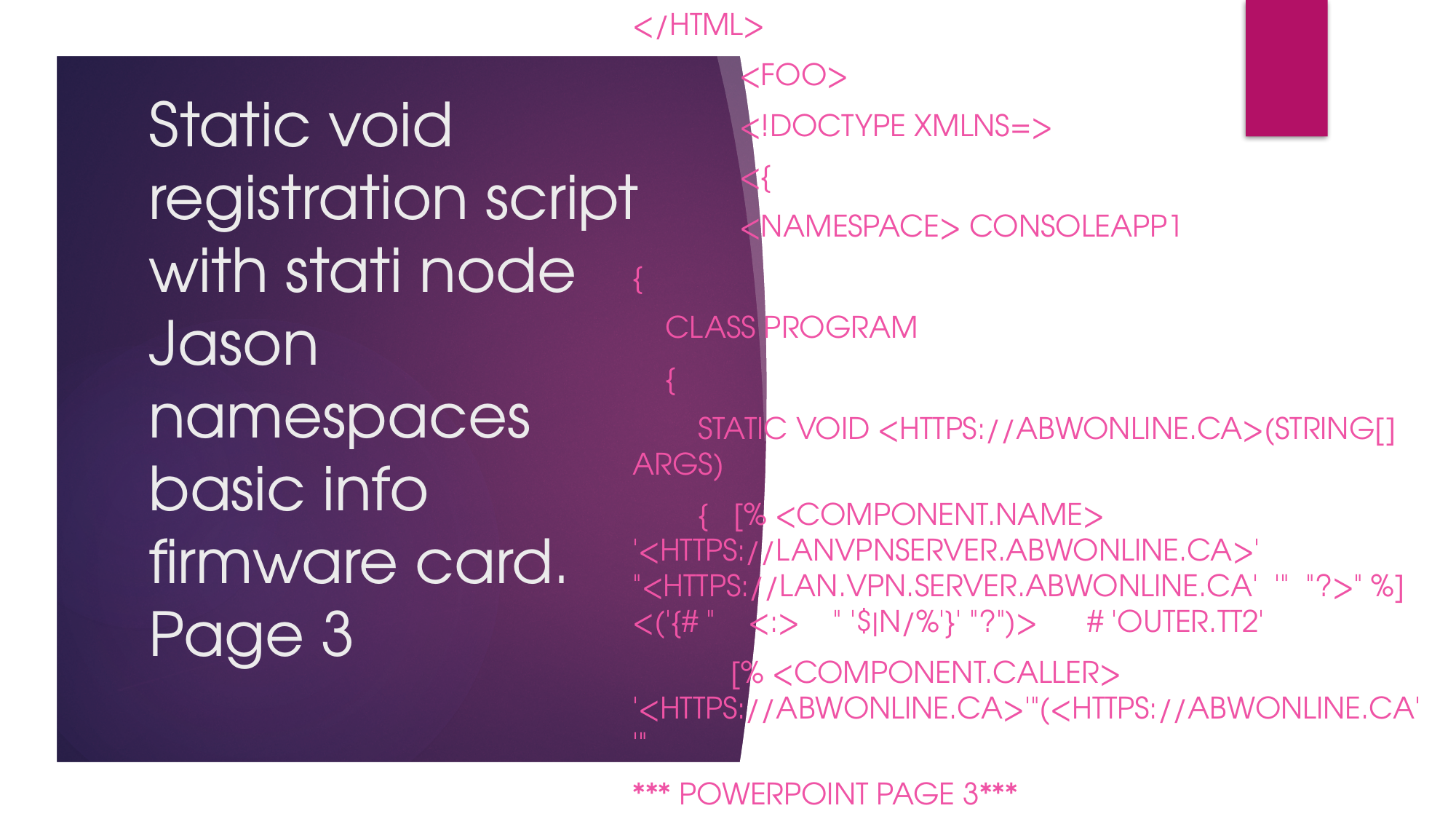

</html>
	<foo>
		<!DOCTYPE xmlns=>
		<{
		<namespace> ConsoleApp1
{
    class Program
    {
        static void <https://abwonline.ca>(string[] args)
        {   [% <component.name> '<https://LanVpnServer.abwonline.ca>' "<https://Lan.Vpn.Server.abwonline.ca'  '"  "?>" %] <('{# "    <:>    " '$|n/%'}' "?")>      # 'outer.tt2'
            [% <component.caller> '<https://abwonline.ca>'"(<https://abwonline.ca' '"
*** PowerPoint page 3***

# Static void registration script with stati node Jason namespaces basic info firmware card. Page 3